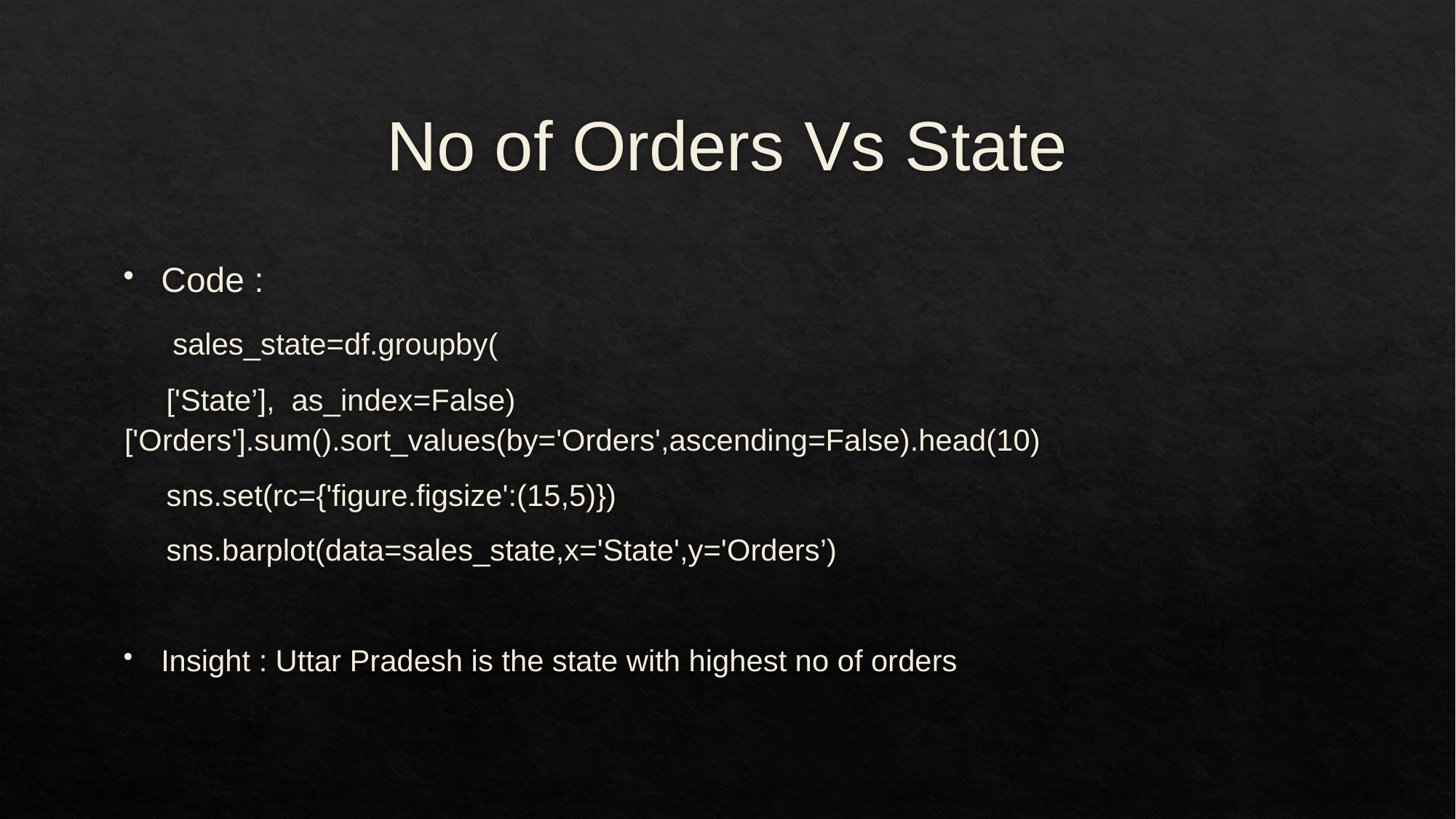

# No of Orders Vs State
Code :
     sales_state=df.groupby(
     ['State’],  as_index=False)['Orders'].sum().sort_values(by='Orders',ascending=False).head(10)
     sns.set(rc={'figure.figsize':(15,5)})
     sns.barplot(data=sales_state,x='State',y='Orders’)

Insight : Uttar Pradesh is the state with highest no of orders